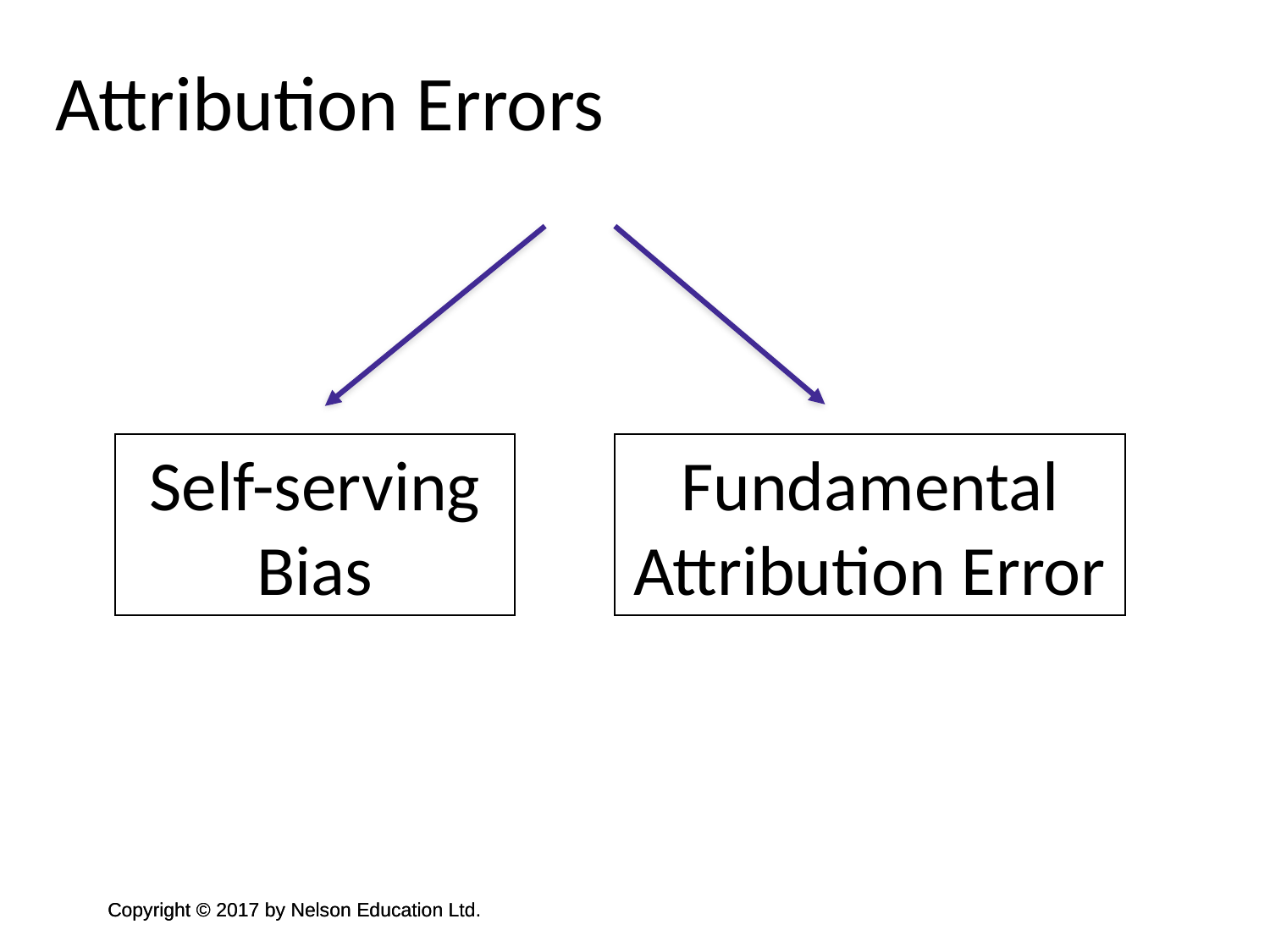

Attribution Errors

Self-serving Bias
Fundamental Attribution Error